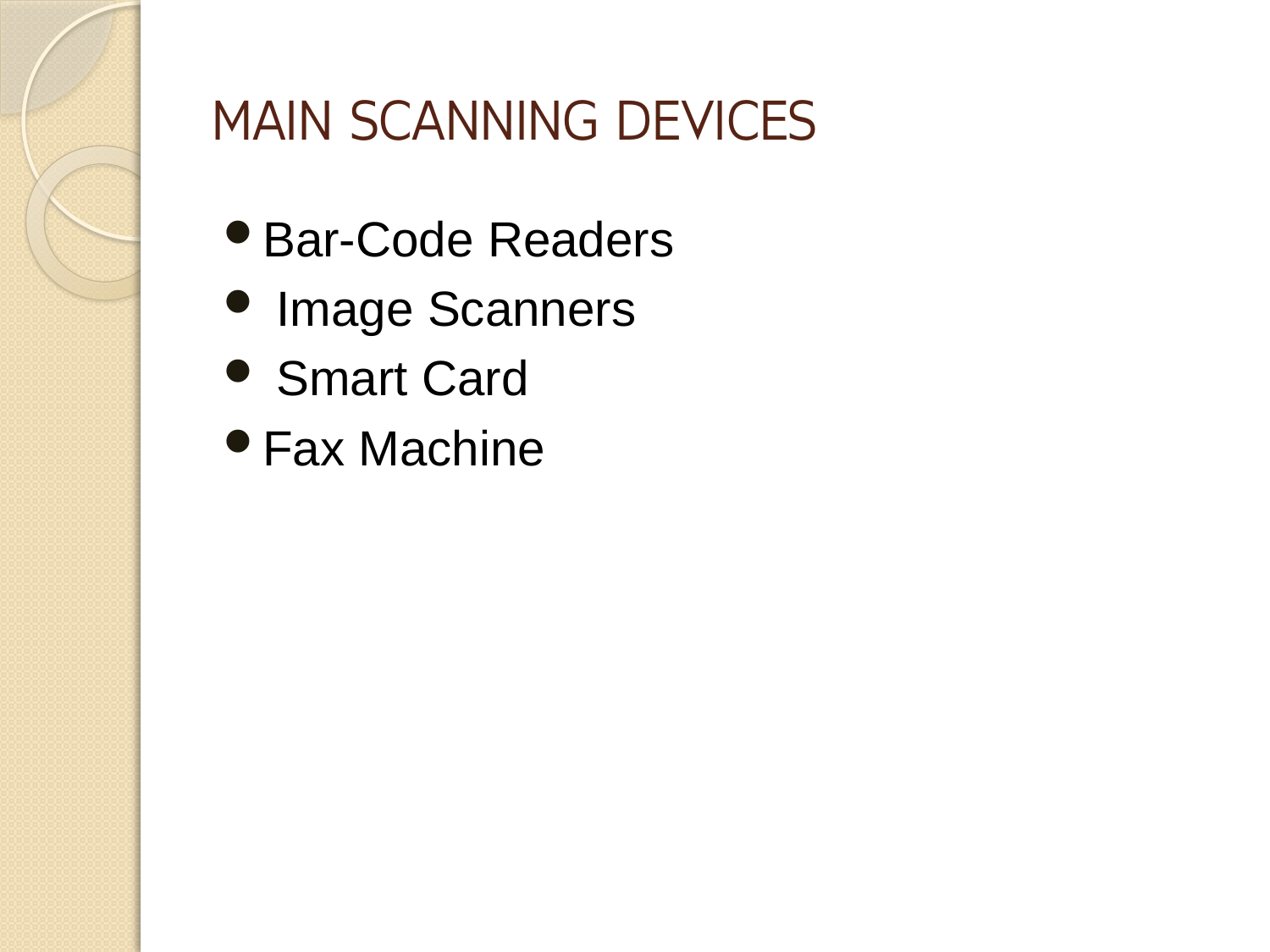

# Main Scanning devices
Bar-Code Readers
 Image Scanners
 Smart Card
Fax Machine